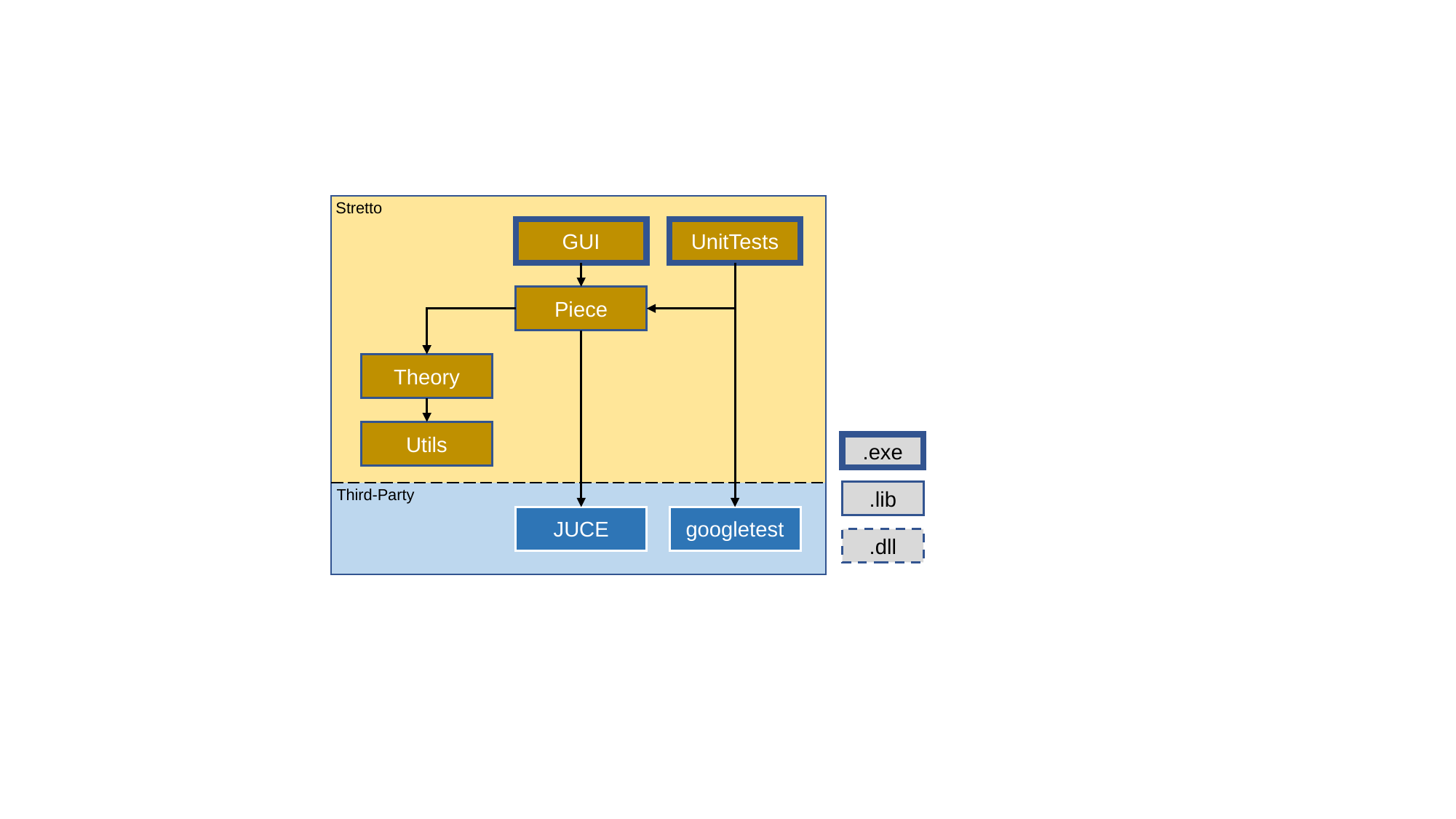

Stretto

GUI
UnitTests
Piece
Theory
Utils
.exe
Third-Party
.lib

JUCE
googletest
.dll